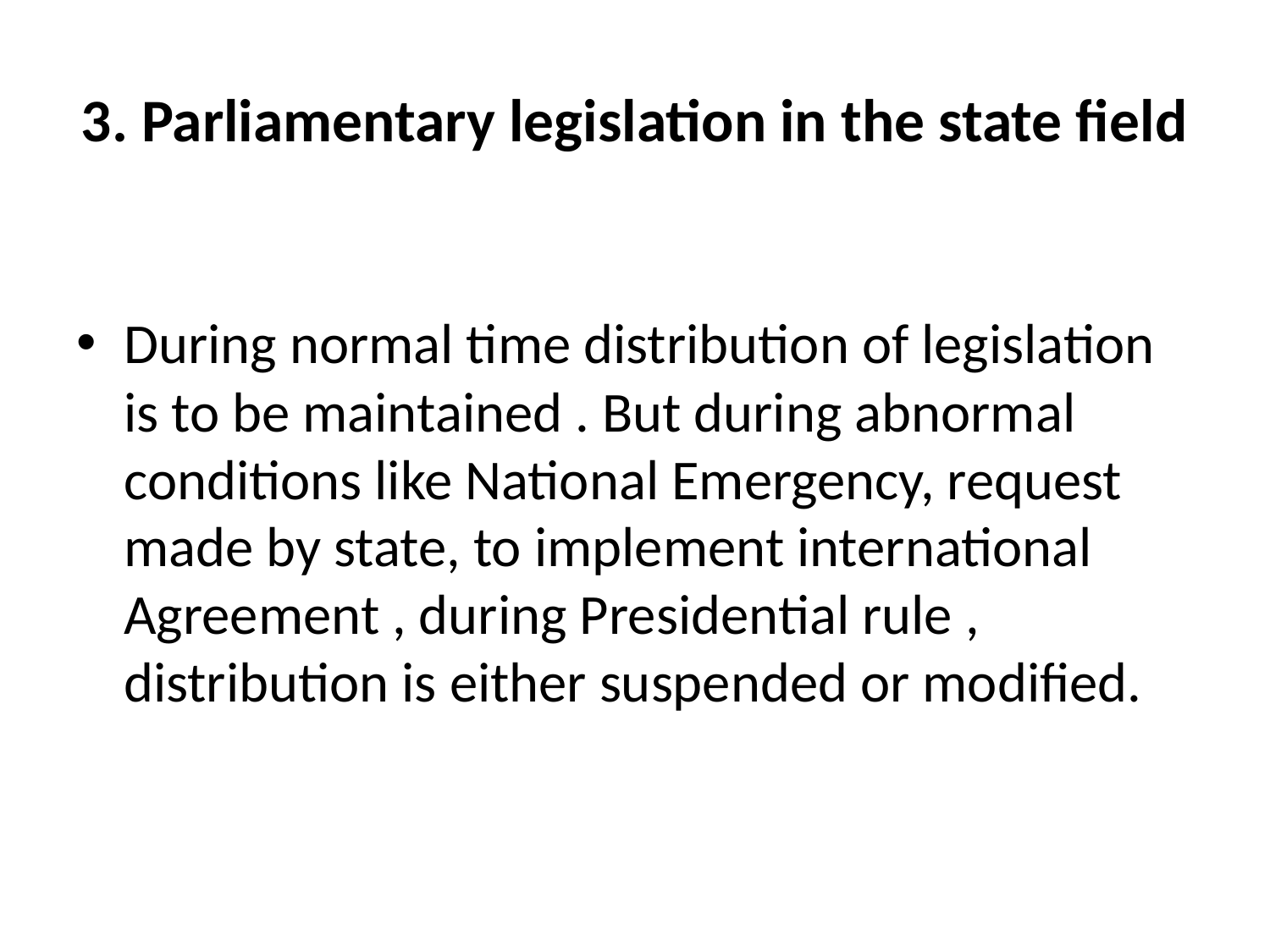

# 3. Parliamentary legislation in the state field

During normal time distribution of legislation is to be maintained . But during abnormal conditions like National Emergency, request made by state, to implement international Agreement , during Presidential rule , distribution is either suspended or modified.